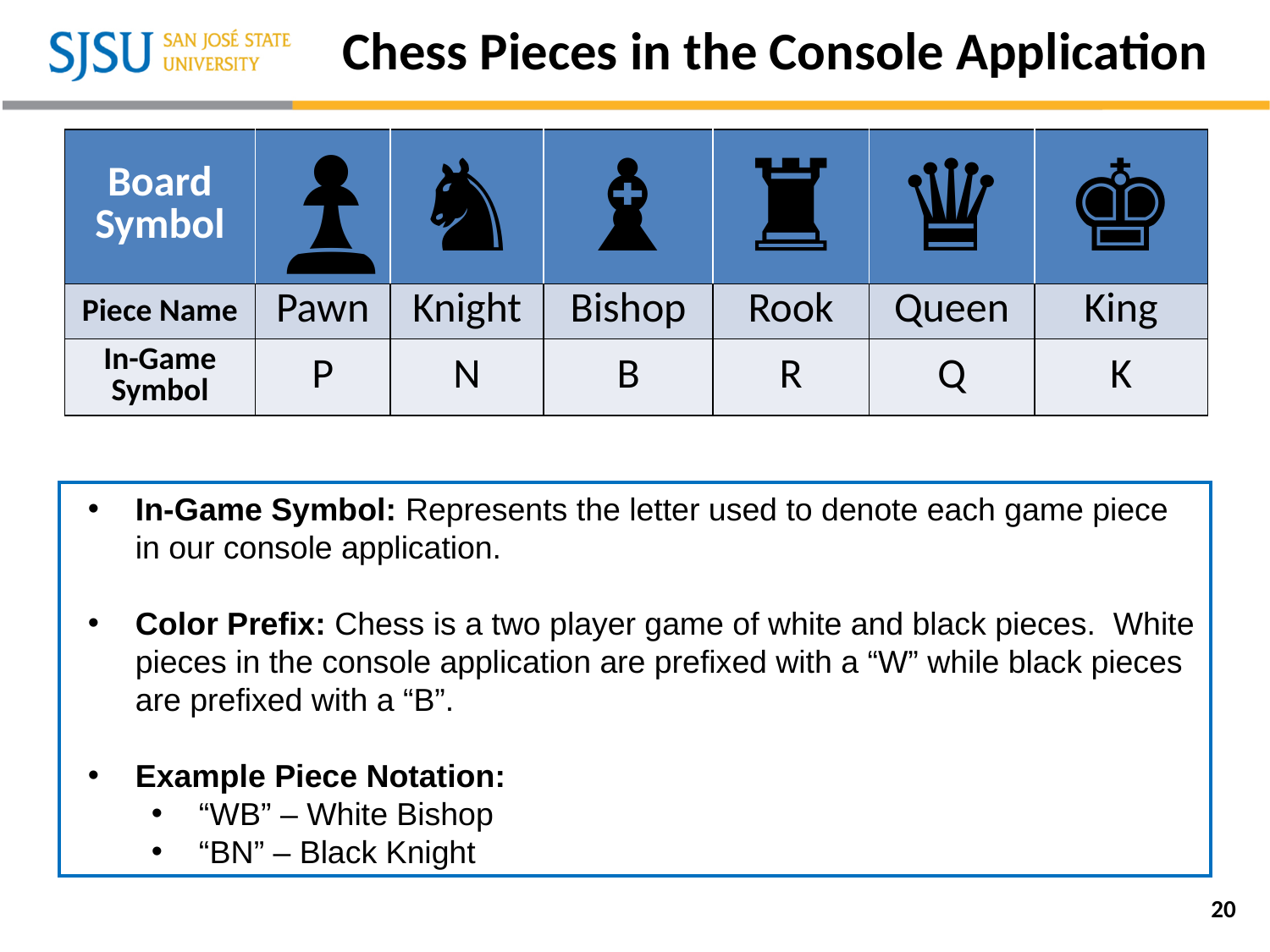

# Chess Pieces in the Console Application
| Board Symbol | ♟ | ♞ | ♝ | ♜ | ♛ | ♚ |
| --- | --- | --- | --- | --- | --- | --- |
| Piece Name | Pawn | Knight | Bishop | Rook | Queen | King |
| In-Game Symbol | P | N | B | R | Q | K |
In-Game Symbol: Represents the letter used to denote each game piece in our console application.

Color Prefix: Chess is a two player game of white and black pieces.  White pieces in the console application are prefixed with a “W” while black pieces are prefixed with a “B”.

Example Piece Notation:
“WB” – White Bishop
“BN” – Black Knight
20